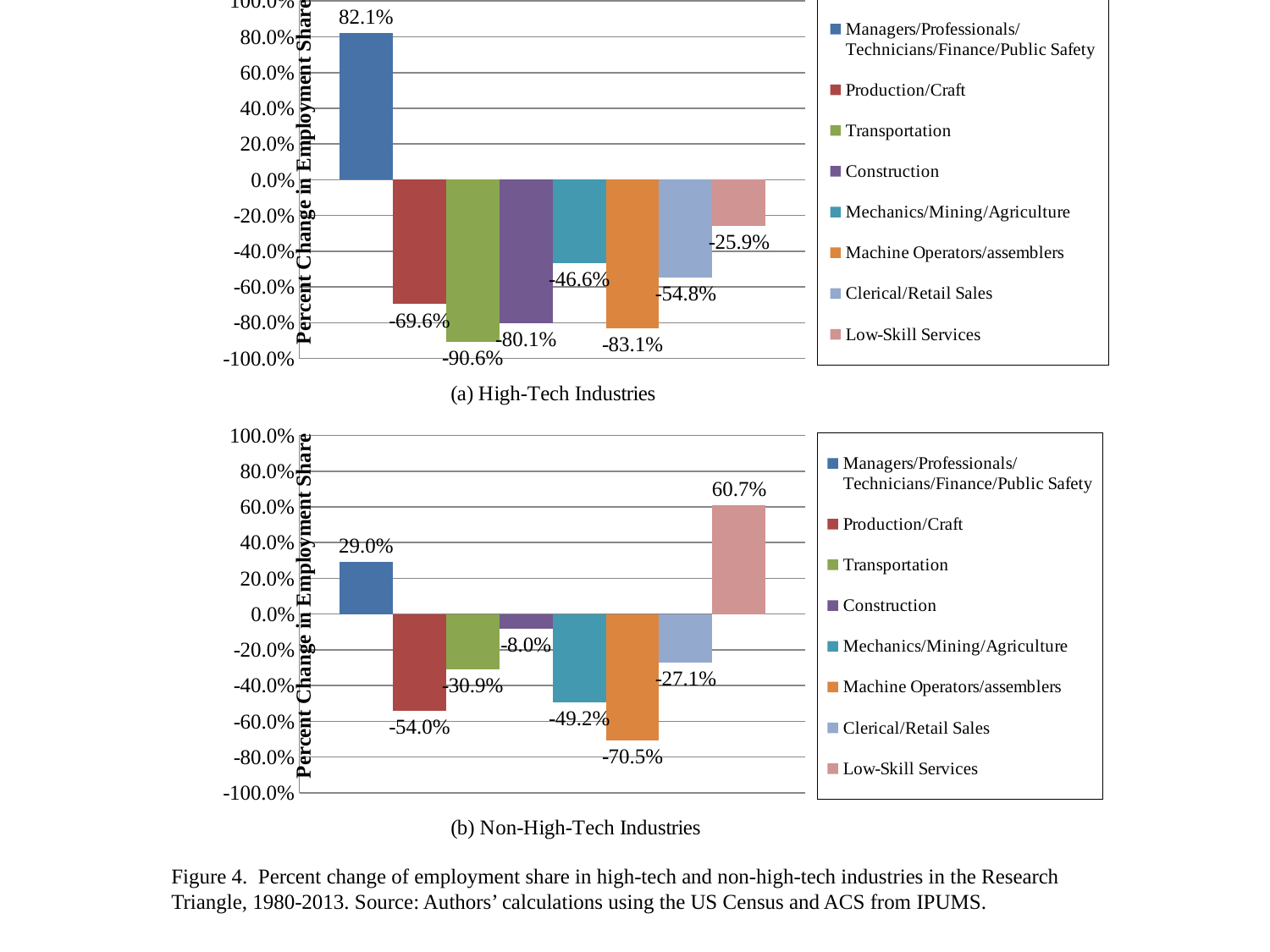

### Chart: (a) High-Tech Industries

| Category | Managers/Professionals/Technicians/Finance/Public Safety | Production/Craft | Transportation | Construction | Mechanics/Mining/Agriculture | Machine Operators/assemblers | Clerical/Retail Sales | Low-Skill Services |
|---|---|---|---|---|---|---|---|---|

### Chart: (b) Non-High-Tech Industries

| Category | Managers/Professionals/Technicians/Finance/Public Safety | Production/Craft | Transportation | Construction | Mechanics/Mining/Agriculture | Machine Operators/assemblers | Clerical/Retail Sales | Low-Skill Services |
|---|---|---|---|---|---|---|---|---|
Figure 4.  Percent change of employment share in high-tech and non-high-tech industries in the Research Triangle, 1980-2013. Source: Authors’ calculations using the US Census and ACS from IPUMS.